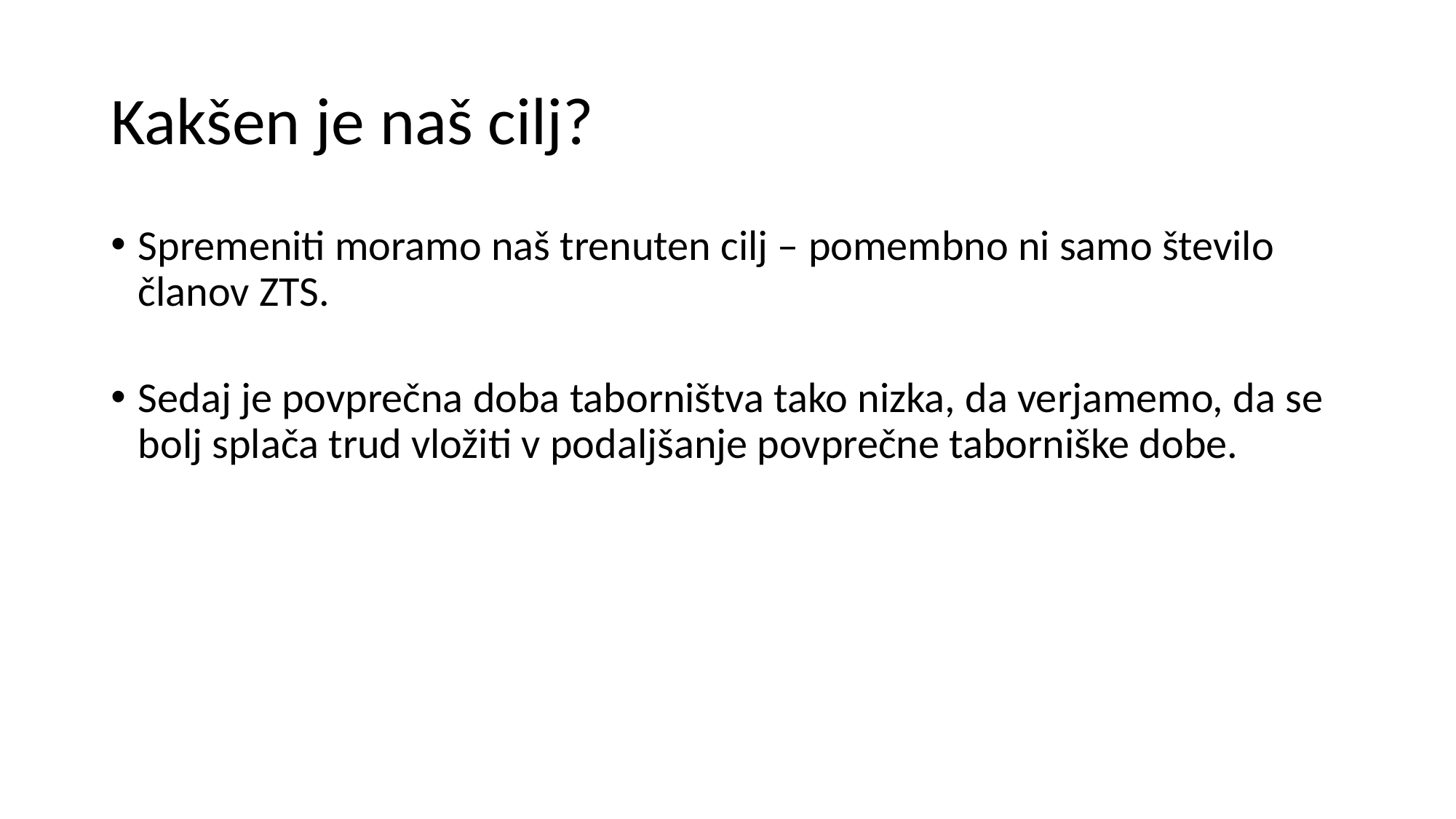

# Kakšen je naš cilj?
Spremeniti moramo naš trenuten cilj – pomembno ni samo število članov ZTS.
Sedaj je povprečna doba taborništva tako nizka, da verjamemo, da se bolj splača trud vložiti v podaljšanje povprečne taborniške dobe.